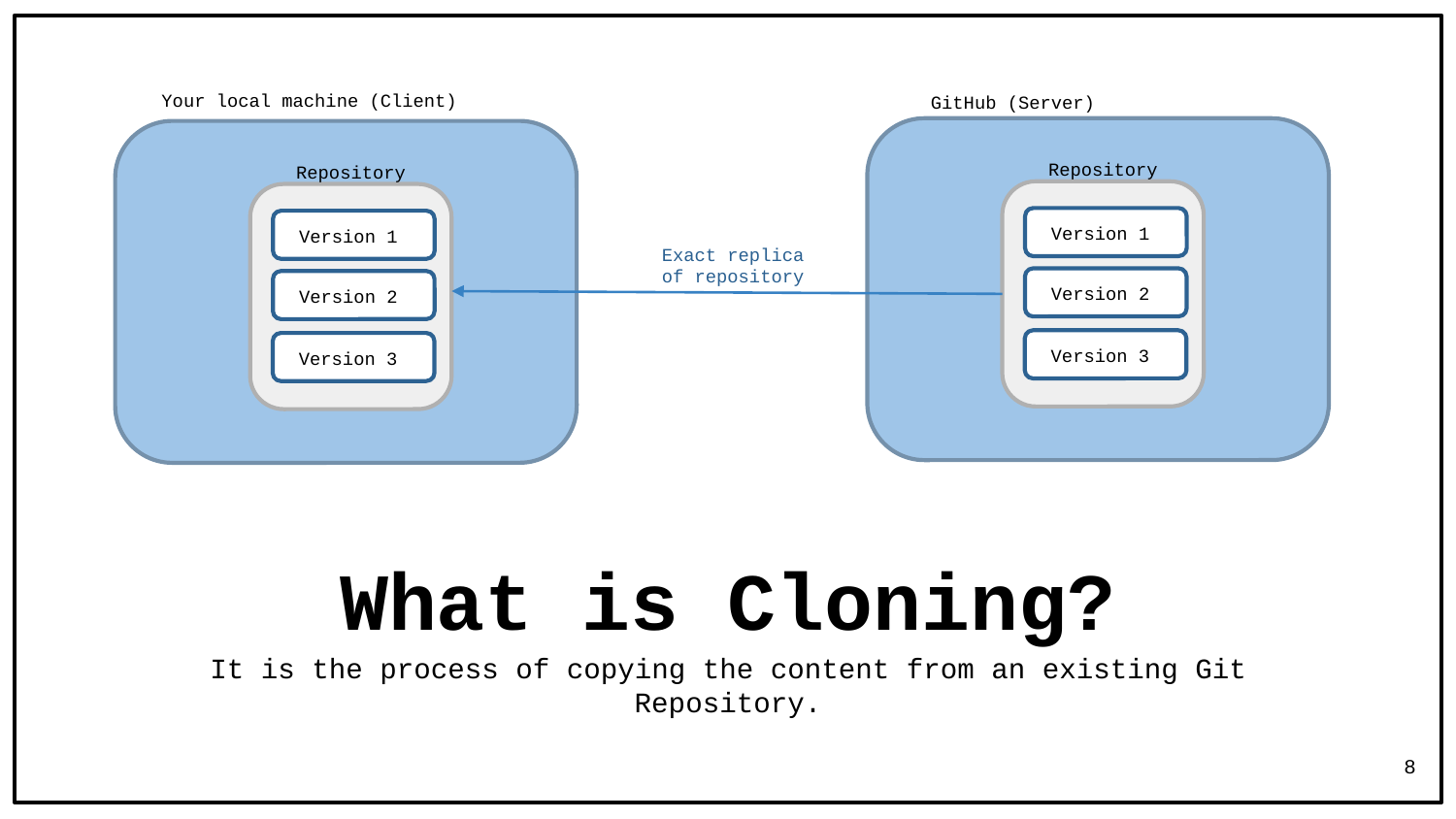

Your local machine (Client)
GitHub (Server)

Repository
Repository

Version 1
Version 1
Exact replica
of repository

Version 2
Version 2

Version 3
Version 3
What is Cloning?
It is the process of copying the content from an existing Git Repository.
8